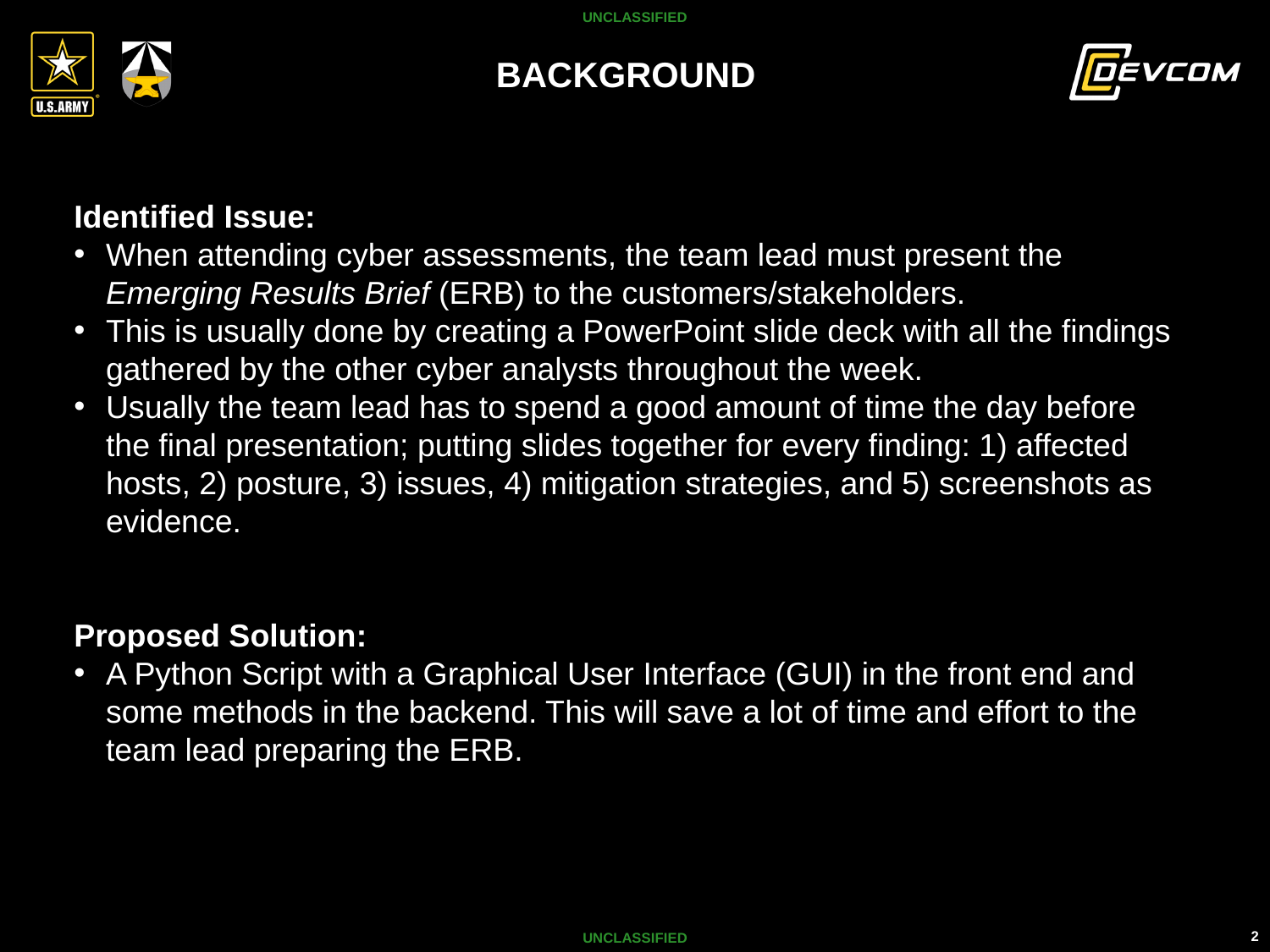

UNCLASSIFIED
# BacKGROUND
Identified Issue:
When attending cyber assessments, the team lead must present the Emerging Results Brief (ERB) to the customers/stakeholders.
This is usually done by creating a PowerPoint slide deck with all the findings gathered by the other cyber analysts throughout the week.
Usually the team lead has to spend a good amount of time the day before the final presentation; putting slides together for every finding: 1) affected hosts, 2) posture, 3) issues, 4) mitigation strategies, and 5) screenshots as evidence.

Proposed Solution:
A Python Script with a Graphical User Interface (GUI) in the front end and some methods in the backend. This will save a lot of time and effort to the team lead preparing the ERB.
UNCLASSIFIED